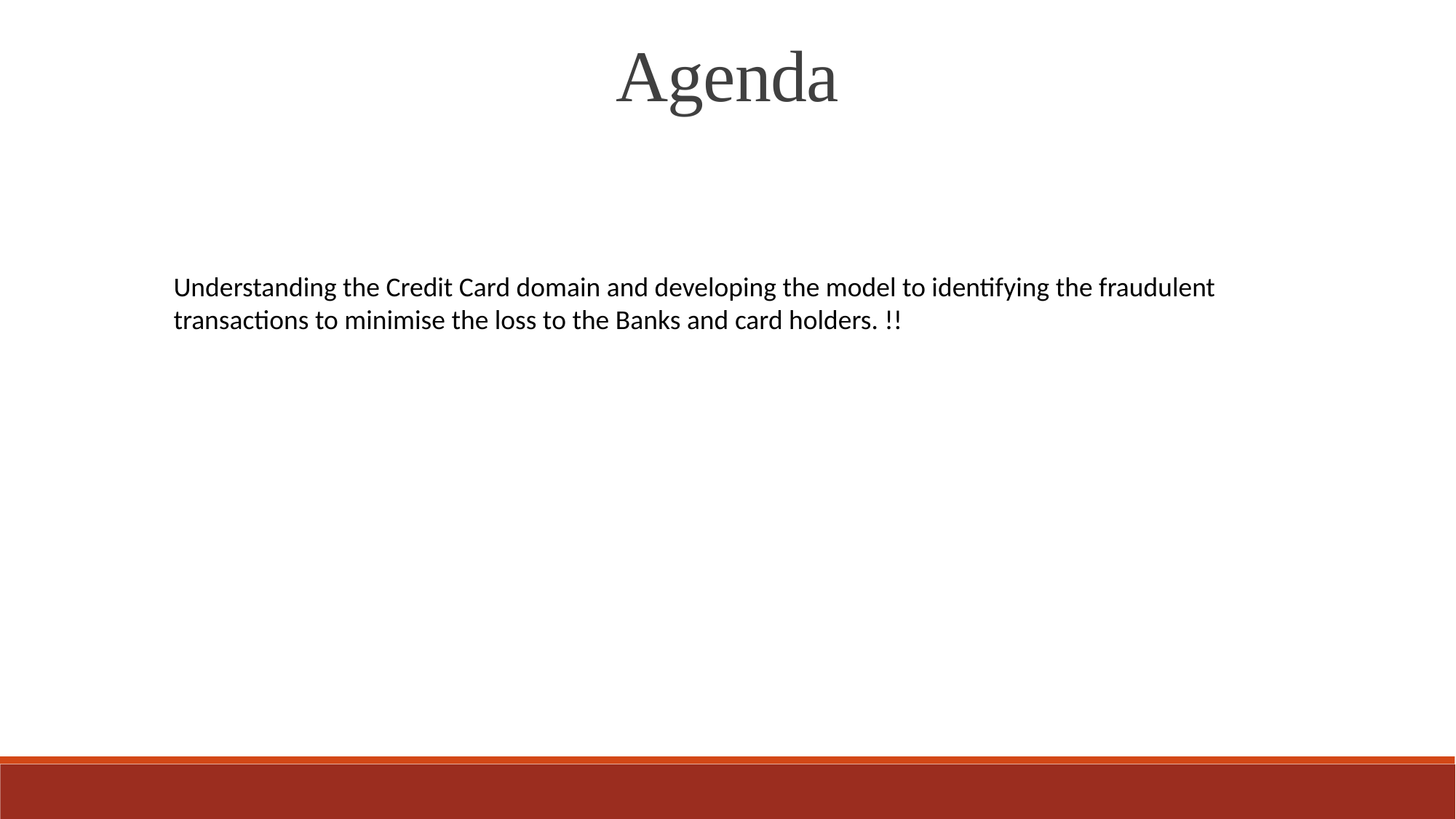

Agenda
Understanding the Credit Card domain and developing the model to identifying the fraudulent transactions to minimise the loss to the Banks and card holders. !!